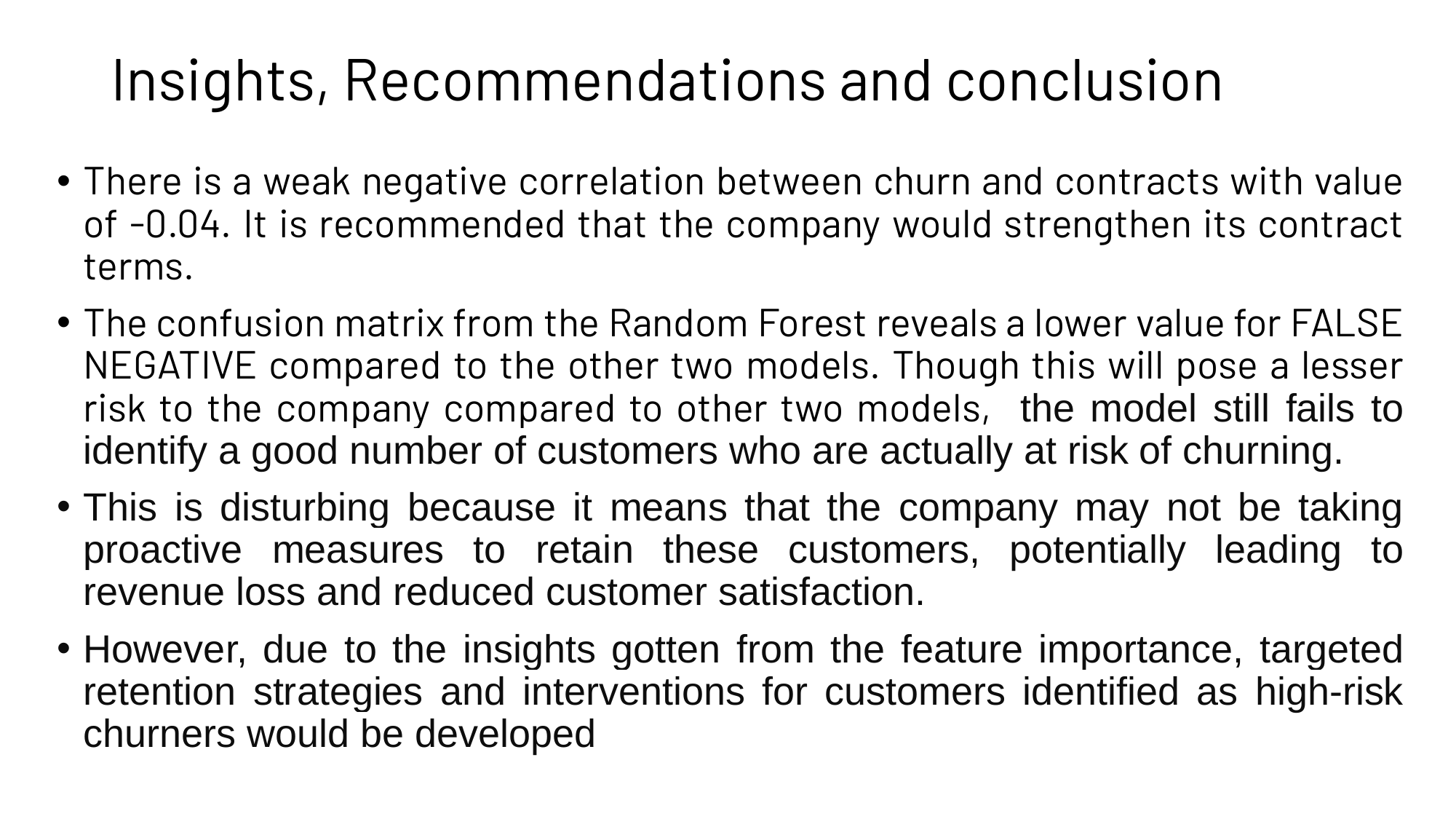

# Insights, Recommendations and conclusion
There is a weak negative correlation between churn and contracts with value of -0.04. It is recommended that the company would strengthen its contract terms.
The confusion matrix from the Random Forest reveals a lower value for FALSE NEGATIVE compared to the other two models. Though this will pose a lesser risk to the company compared to other two models,  the model still fails to identify a good number of customers who are actually at risk of churning.
This is disturbing because it means that the company may not be taking proactive measures to retain these customers, potentially leading to revenue loss and reduced customer satisfaction.
However, due to the insights gotten from the feature importance, targeted retention strategies and interventions for customers identified as high-risk churners would be developed